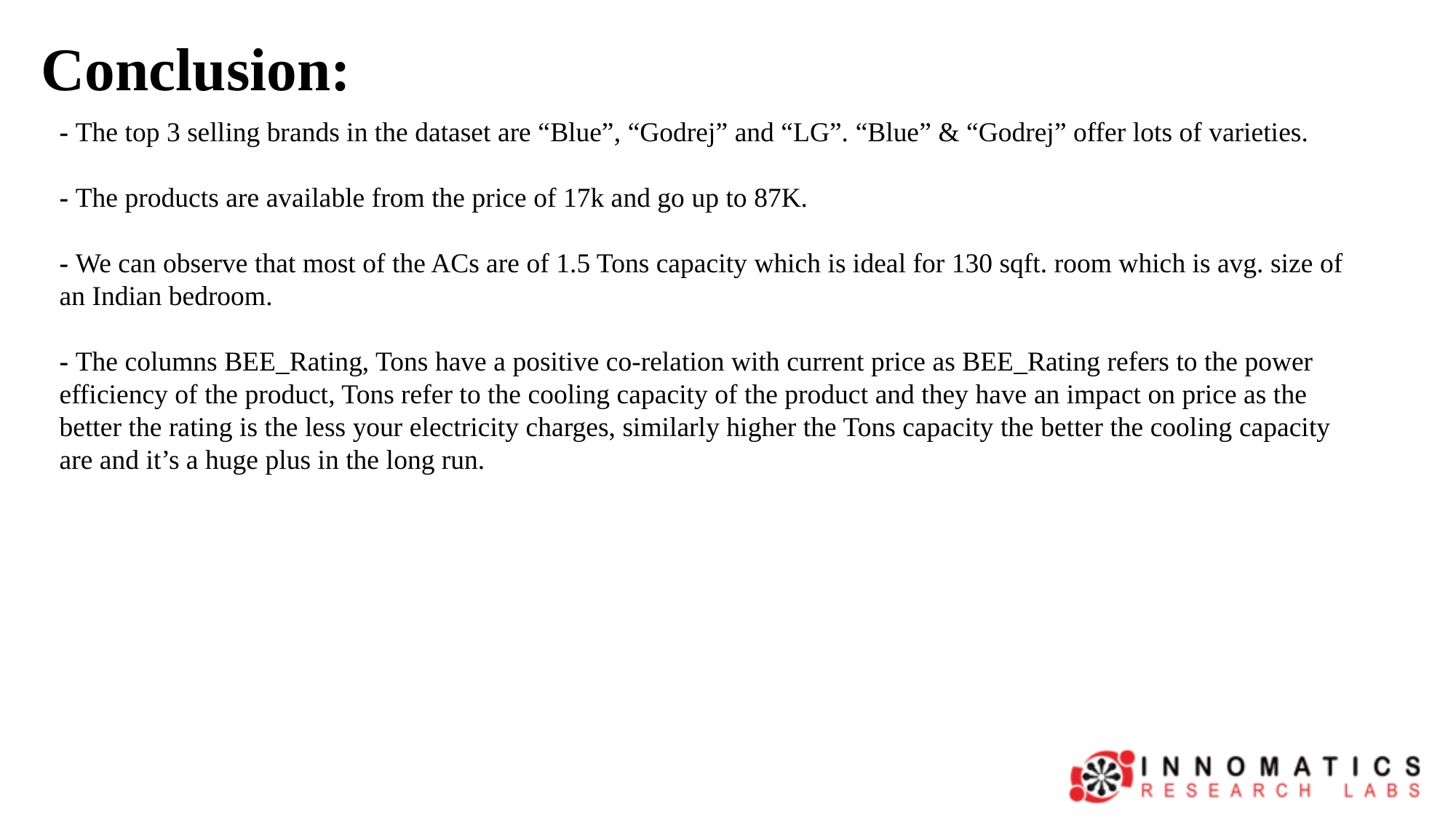

Conclusion:
- The top 3 selling brands in the dataset are “Blue”, “Godrej” and “LG”. “Blue” & “Godrej” offer lots of varieties.

- The products are available from the price of 17k and go up to 87K.

- We can observe that most of the ACs are of 1.5 Tons capacity which is ideal for 130 sqft. room which is avg. size of an Indian bedroom.

- The columns BEE_Rating, Tons have a positive co-relation with current price as BEE_Rating refers to the power efficiency of the product, Tons refer to the cooling capacity of the product and they have an impact on price as the better the rating is the less your electricity charges, similarly higher the Tons capacity the better the cooling capacity are and it’s a huge plus in the long run.